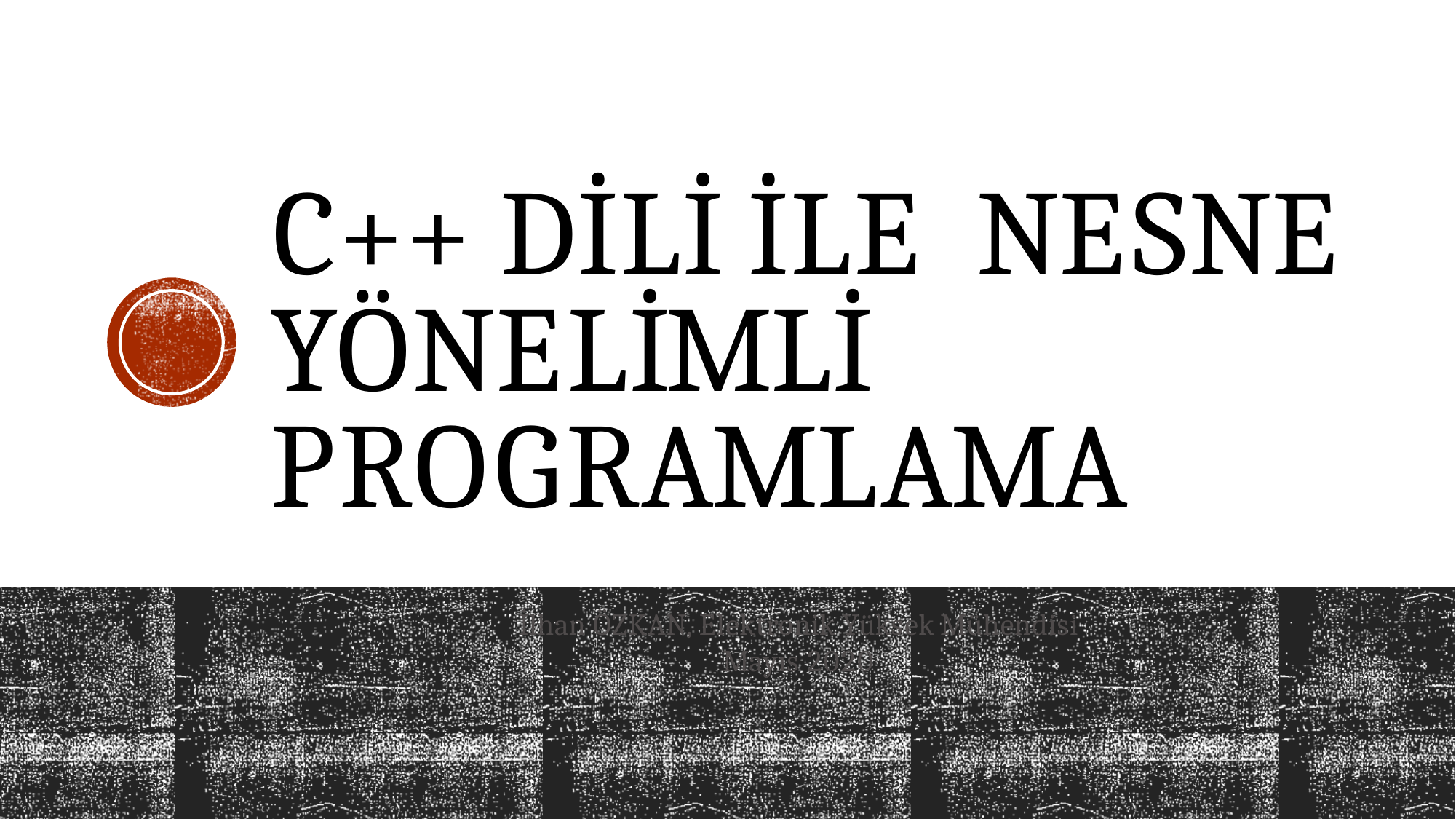

# C++ dili ile  NESNE yönelimli programlama
İlhan ÖZKAN, Elektronik Yüksek Mühendisi
Mayıs 2020